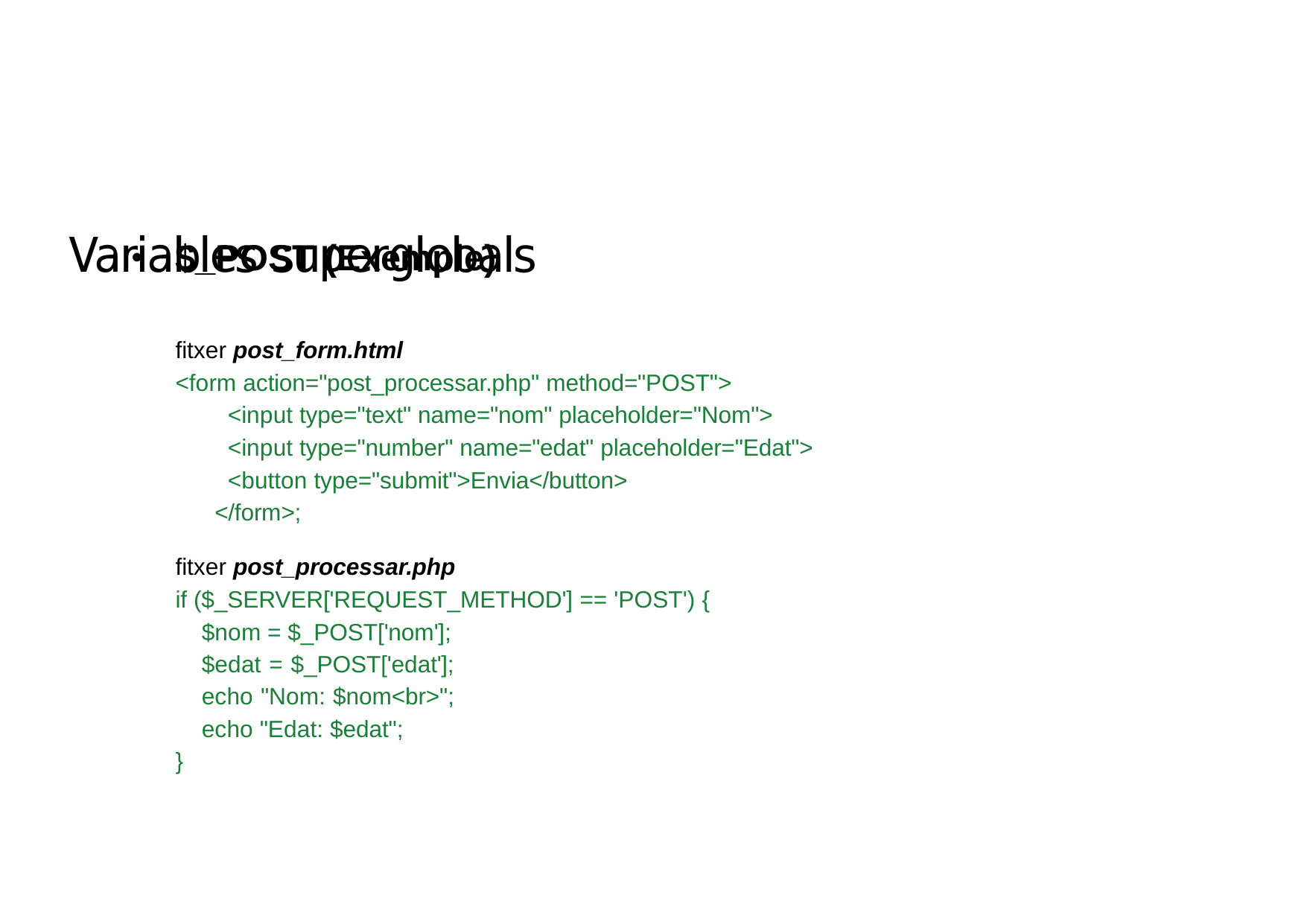

# Variables superglobals
$_POST (Exemple)
fitxer post_form.html
<form action="post_processar.php" method="POST">
<input type="text" name="nom" placeholder="Nom">
<input type="number" name="edat" placeholder="Edat">
<button type="submit">Envia</button>
</form>;
fitxer post_processar.php
if ($_SERVER['REQUEST_METHOD'] == 'POST') {
$nom = $_POST['nom'];
$edat = $_POST['edat']; echo "Nom: $nom<br>"; echo "Edat: $edat";
}